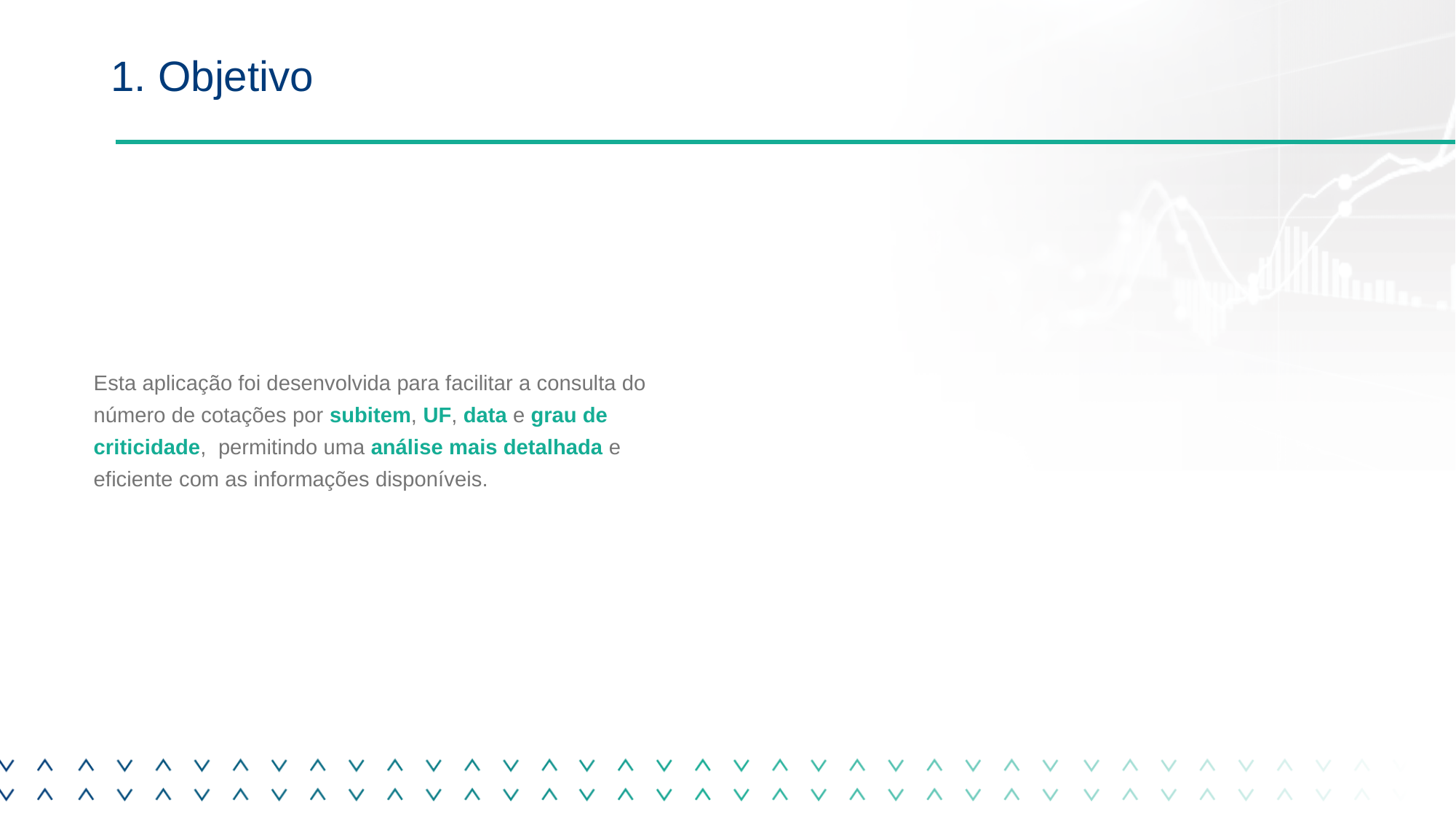

# 1. Objetivo
Esta aplicação foi desenvolvida para facilitar a consulta do número de cotações por subitem, UF, data e grau de criticidade,  permitindo uma análise mais detalhada e eficiente com as informações disponíveis.